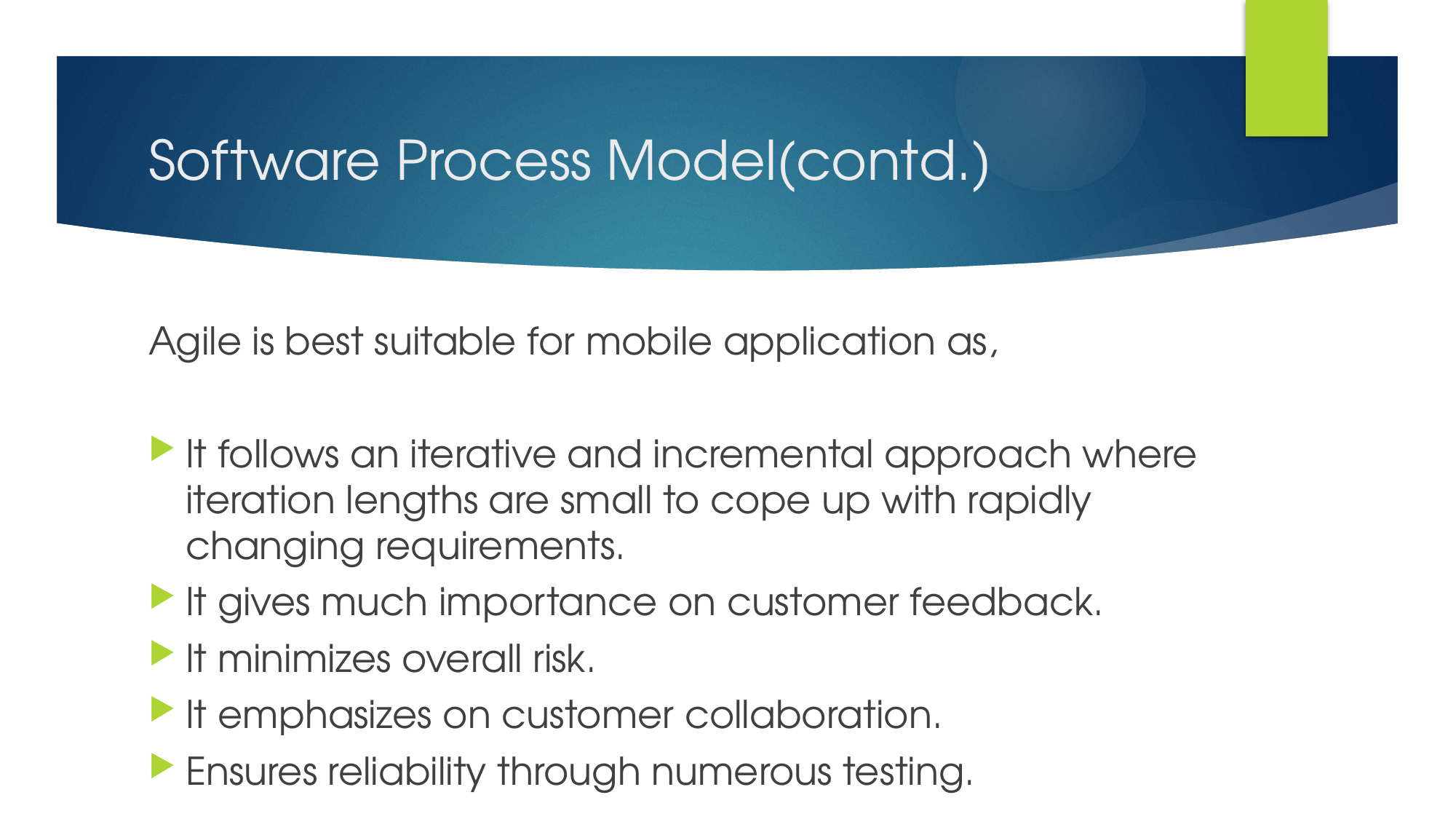

# Software Process Model(contd.)
Agile is best suitable for mobile application as,

It follows an iterative and incremental approach where iteration lengths are small to cope up with rapidly changing requirements.
It gives much importance on customer feedback.
It minimizes overall risk.
It emphasizes on customer collaboration.
Ensures reliability through numerous testing.